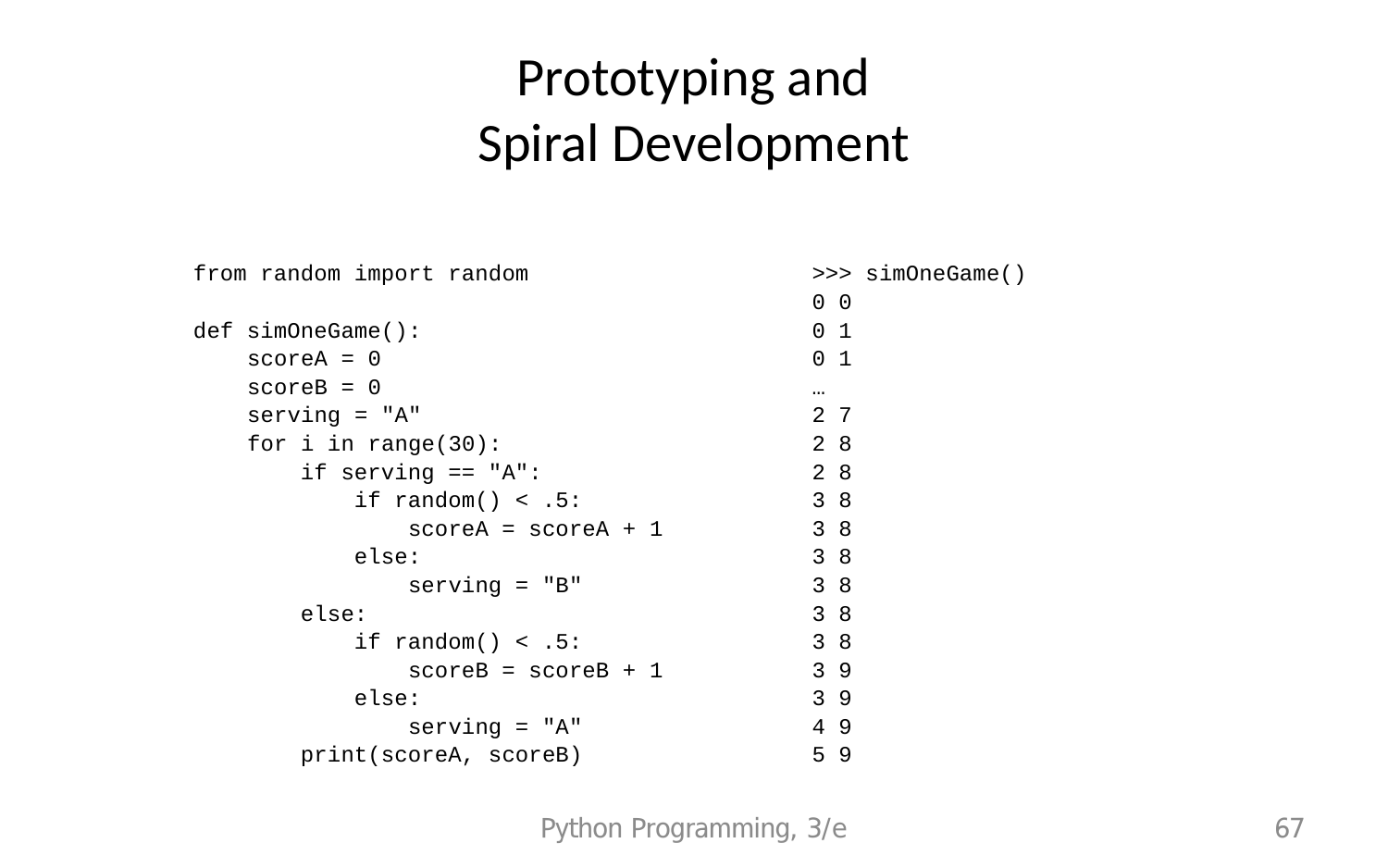

# Prototyping and Spiral Development
from random import random

def simOneGame():
    scoreA = 0
    scoreB = 0
    serving = "A"
    for i in range(30):
        if serving == "A":
            if random() < .5:
                scoreA = scoreA + 1
            else:
                serving = "B"
        else:
            if random() < .5:
                scoreB = scoreB + 1
            else:
                serving = "A"
        print(scoreA, scoreB)
>>> simOneGame()
0 0
0 1
0 1
…
2 7
2 8
2 8
3 8
3 8
3 8
3 8
3 8
3 8
3 9
3 9
4 9
5 9
Python Programming, 3/e
67